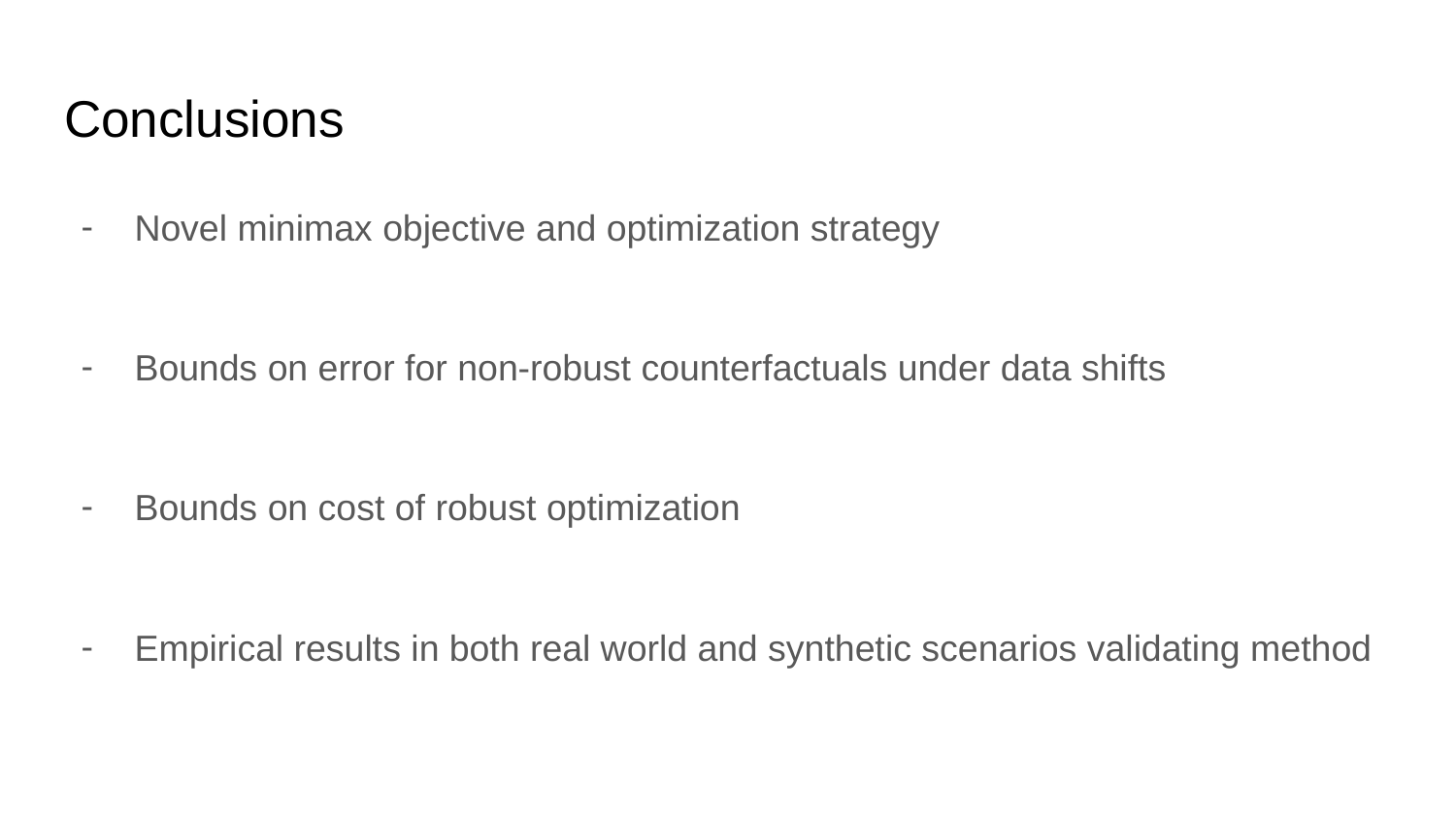

# Conclusions
Novel minimax objective and optimization strategy

Bounds on error for non-robust counterfactuals under data shifts

Bounds on cost of robust optimization

Empirical results in both real world and synthetic scenarios validating method